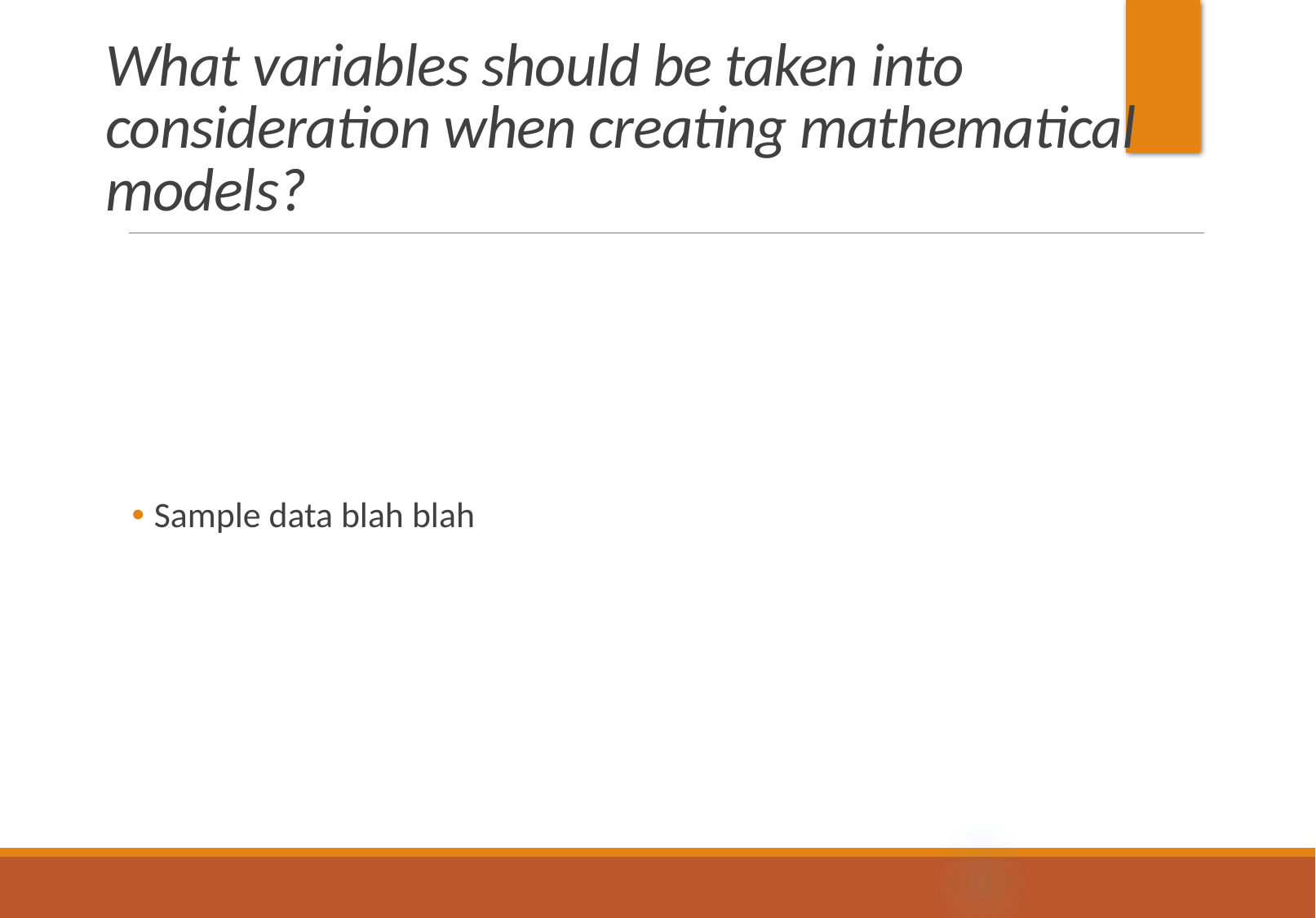

# What variables should be taken into consideration when creating mathematical models?
Sample data blah blah